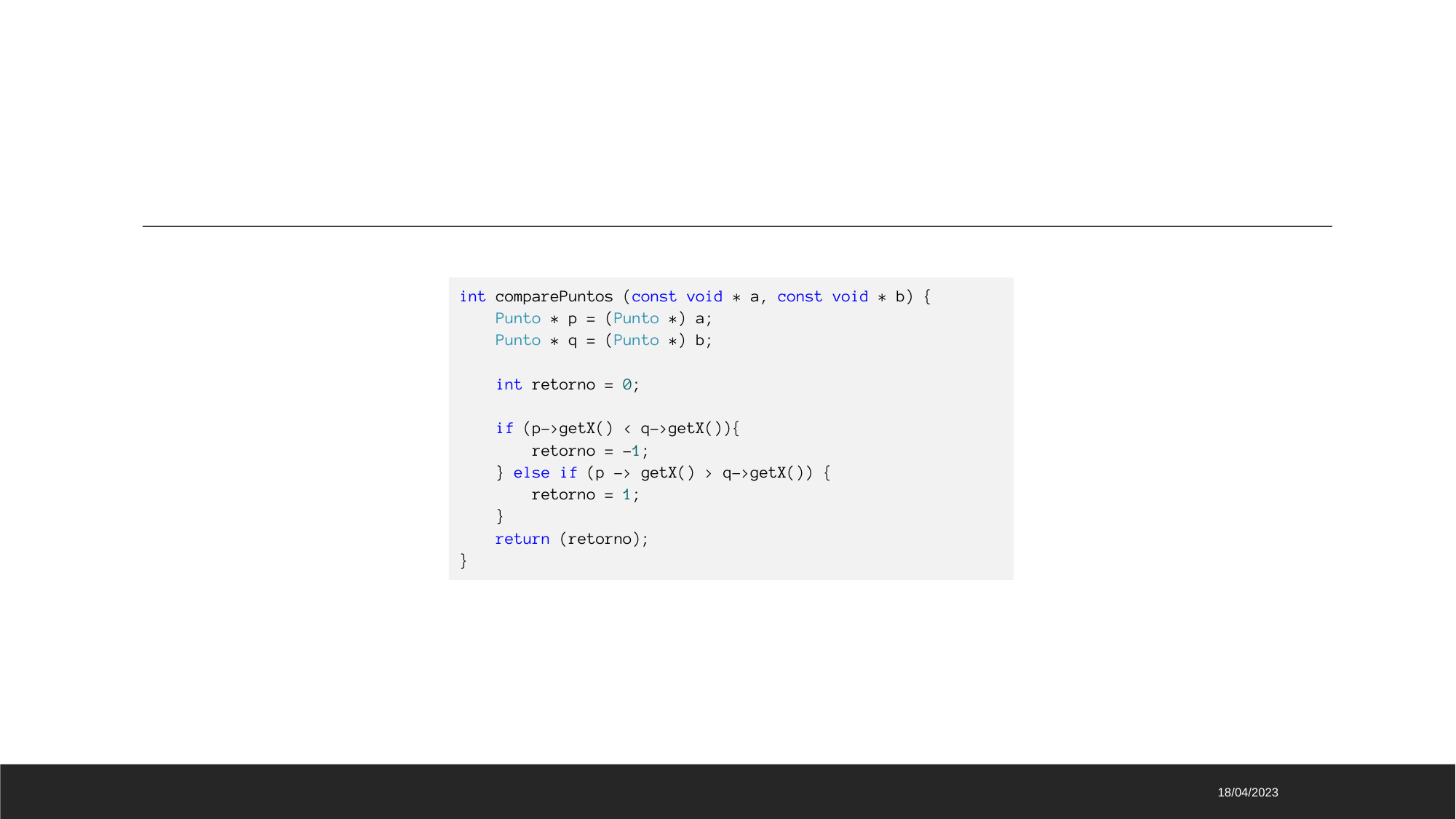

#
int comparePuntos (const void * a, const void * b) {
    Punto * p = (Punto *) a;
    Punto * q = (Punto *) b;

    int retorno = 0;

    if (p->getX() < q->getX()){
        retorno = -1;
    } else if (p -> getX() > q->getX()) {
        retorno = 1;
    }
    return (retorno);
}

18/04/2023